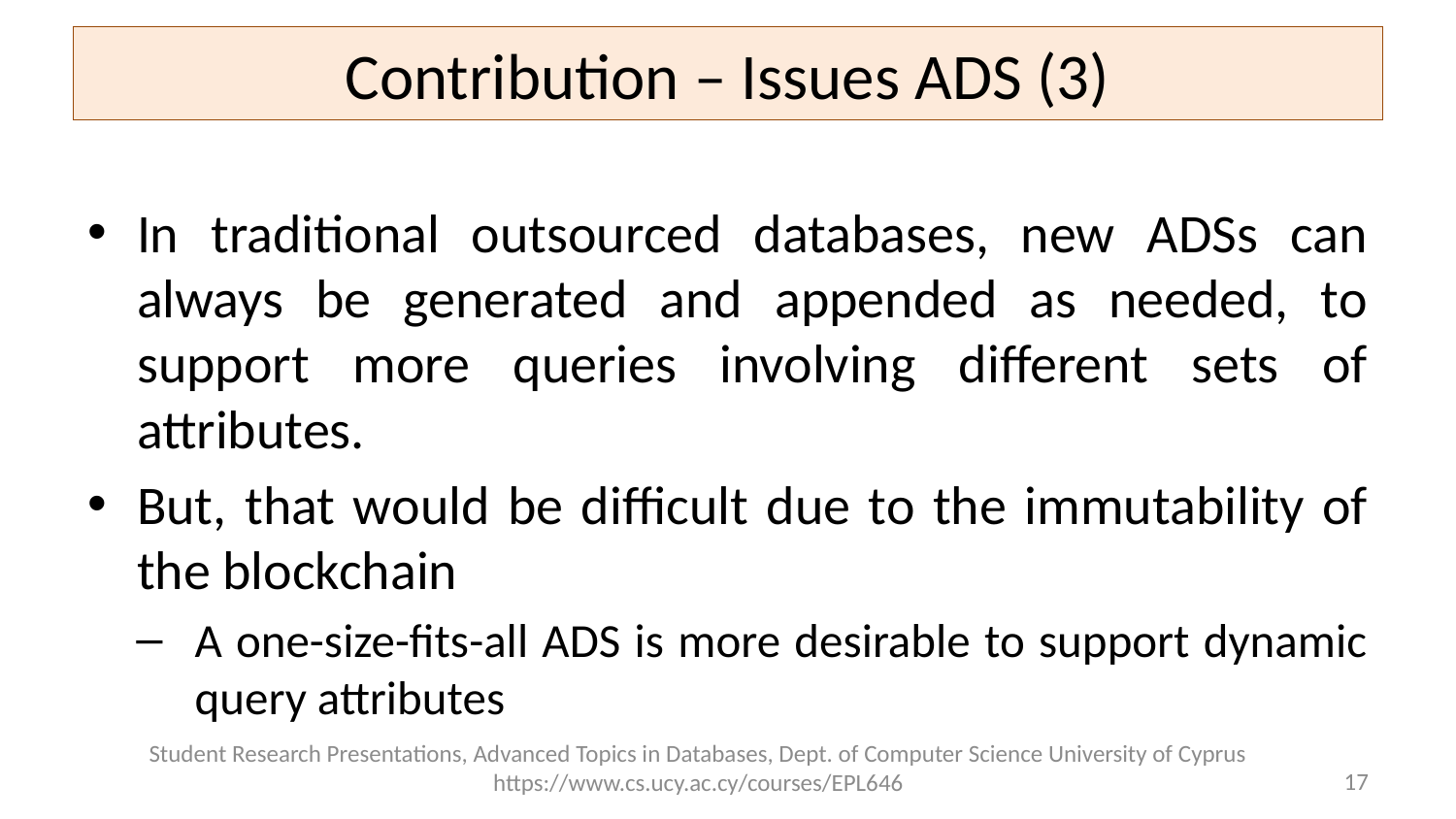

# Contribution – Issues ADS (3)
In traditional outsourced databases, new ADSs can always be generated and appended as needed, to support more queries involving different sets of attributes.
But, that would be difficult due to the immutability of the blockchain
A one-size-fits-all ADS is more desirable to support dynamic query attributes
Student Research Presentations, Advanced Topics in Databases, Dept. of Computer Science University of Cyprus https://www.cs.ucy.ac.cy/courses/EPL646
17